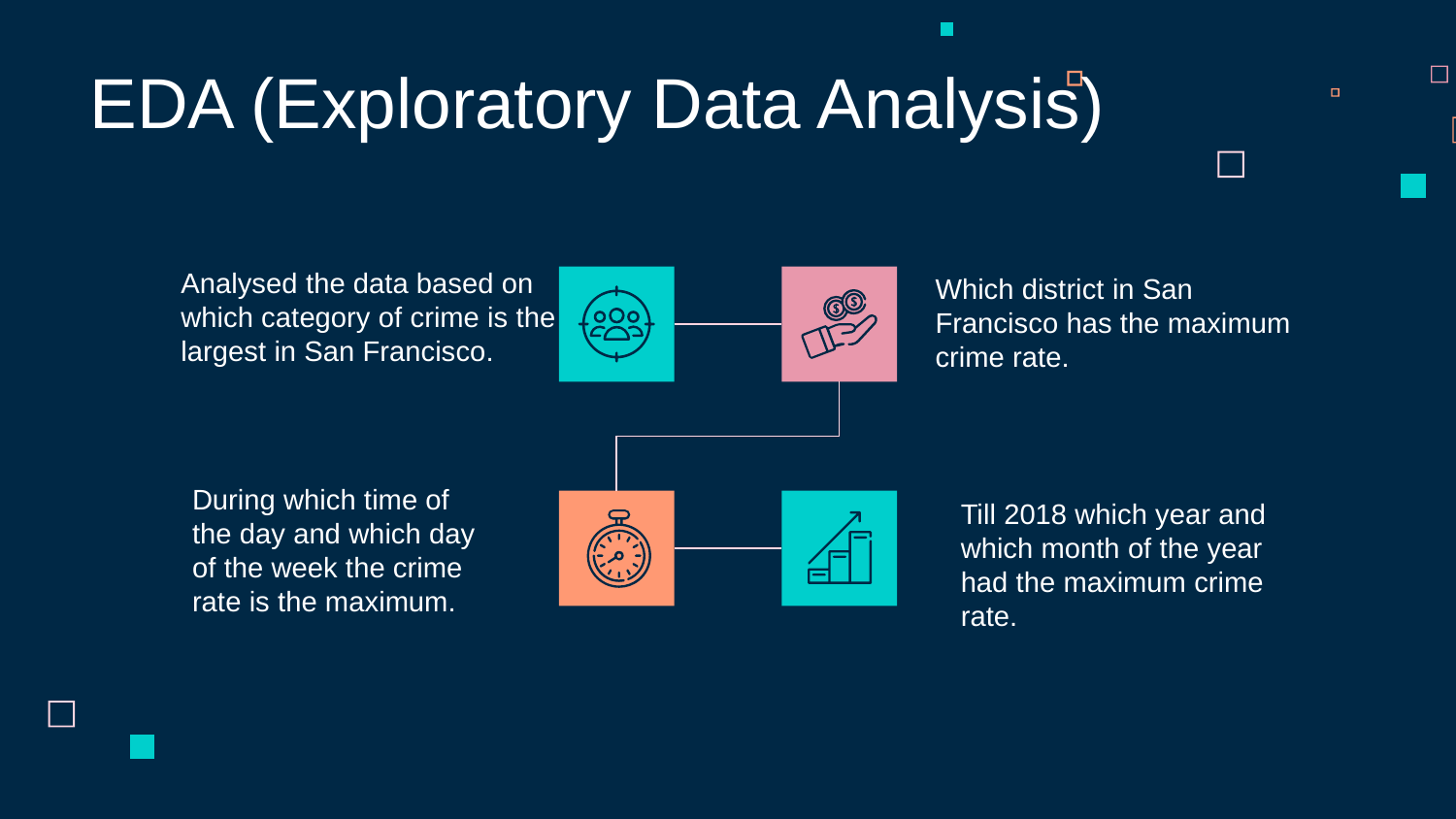

EDA (Exploratory Data Analysis)
Which district in San Francisco has the maximum crime rate.

# Analysed the data based on which category of crime is the largest in San Francisco.

During which time of the day and which day of the week the crime rate is the maximum.
Till 2018 which year and which month of the year had the maximum crime rate.